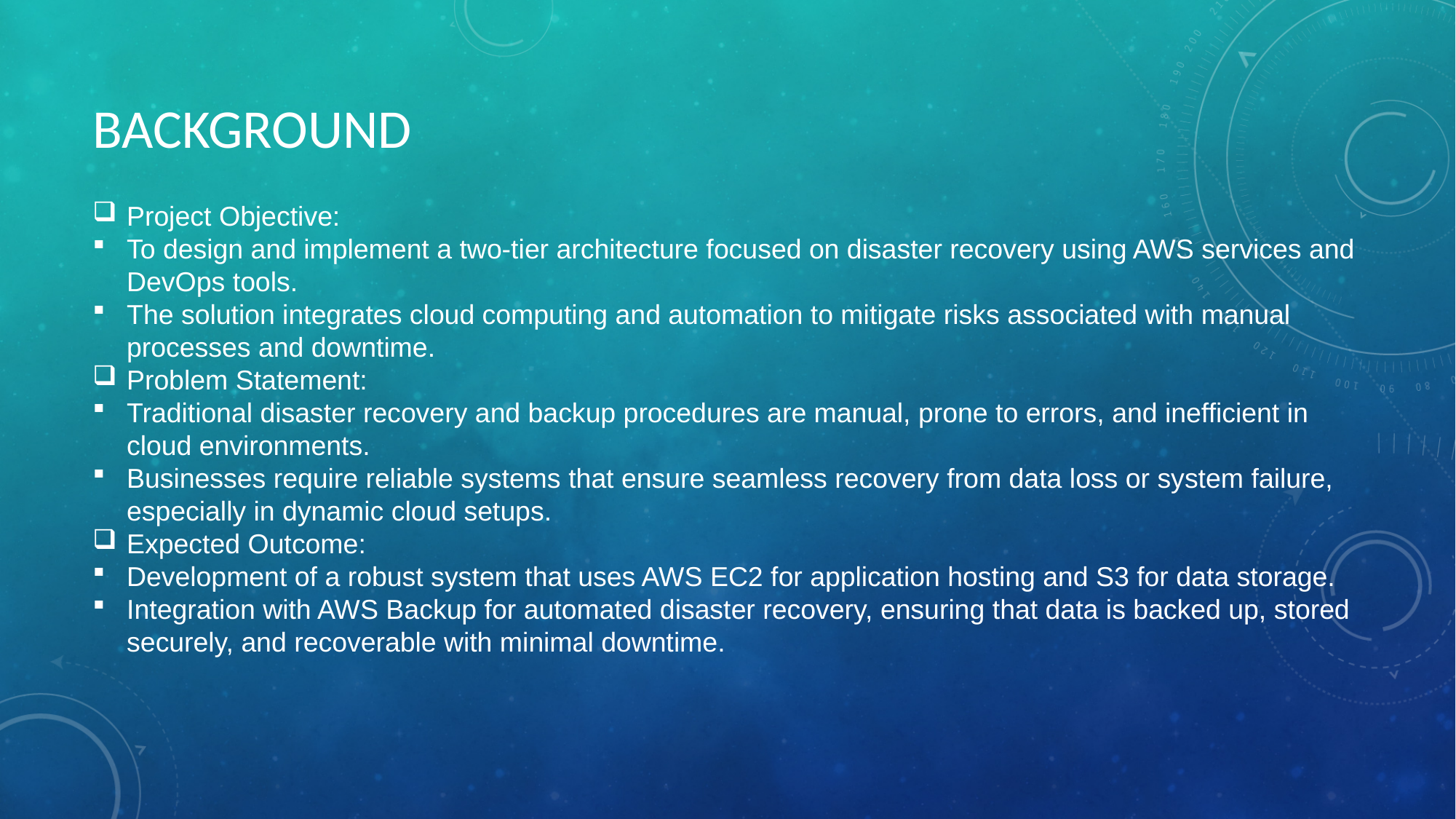

# Background
Project Objective:
To design and implement a two-tier architecture focused on disaster recovery using AWS services and DevOps tools.
The solution integrates cloud computing and automation to mitigate risks associated with manual processes and downtime.
Problem Statement:
Traditional disaster recovery and backup procedures are manual, prone to errors, and inefficient in cloud environments.
Businesses require reliable systems that ensure seamless recovery from data loss or system failure, especially in dynamic cloud setups.
Expected Outcome:
Development of a robust system that uses AWS EC2 for application hosting and S3 for data storage.
Integration with AWS Backup for automated disaster recovery, ensuring that data is backed up, stored securely, and recoverable with minimal downtime.